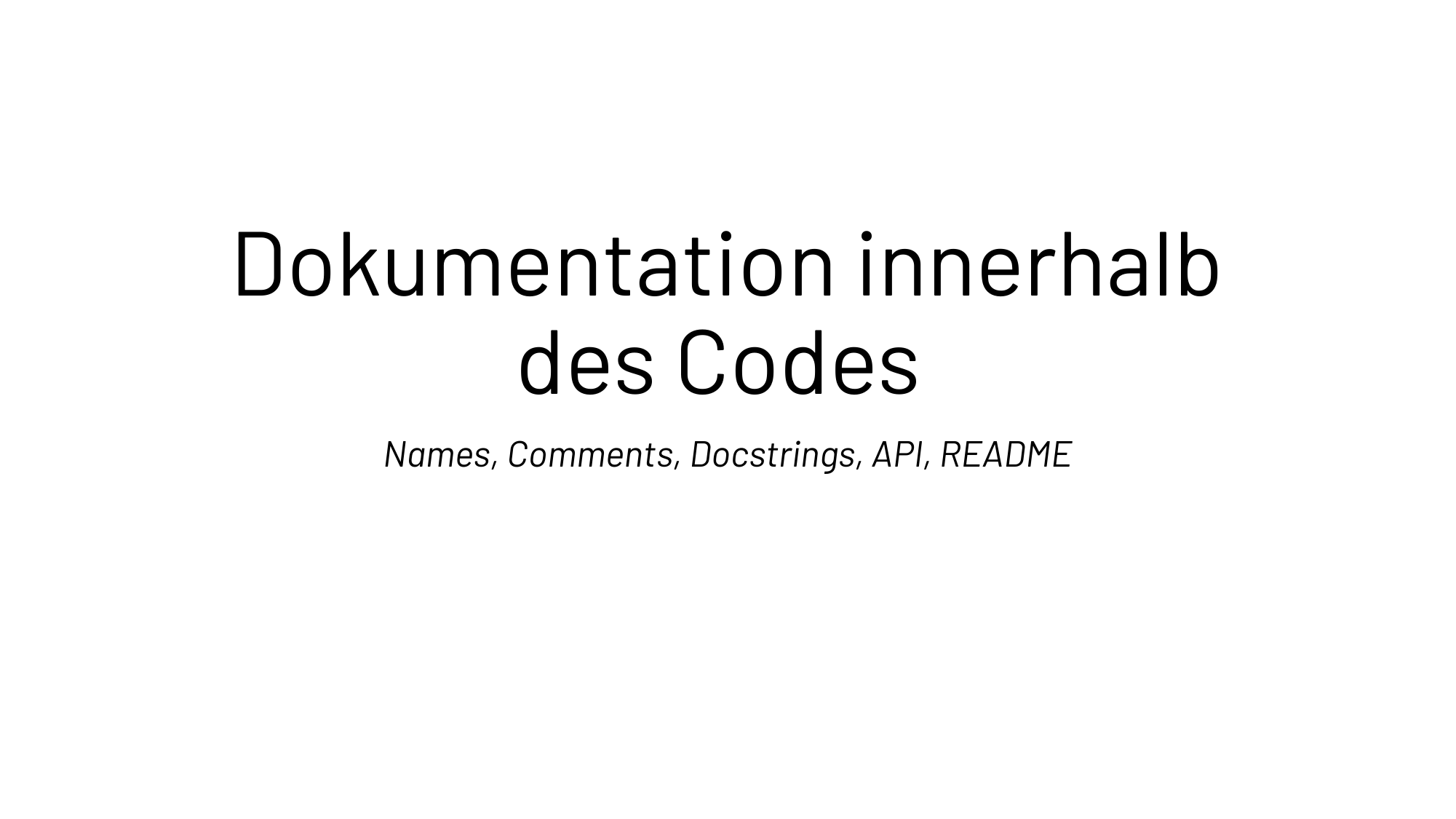

# Dokumentation innerhalb des Codes
Names, Comments, Docstrings, API, README